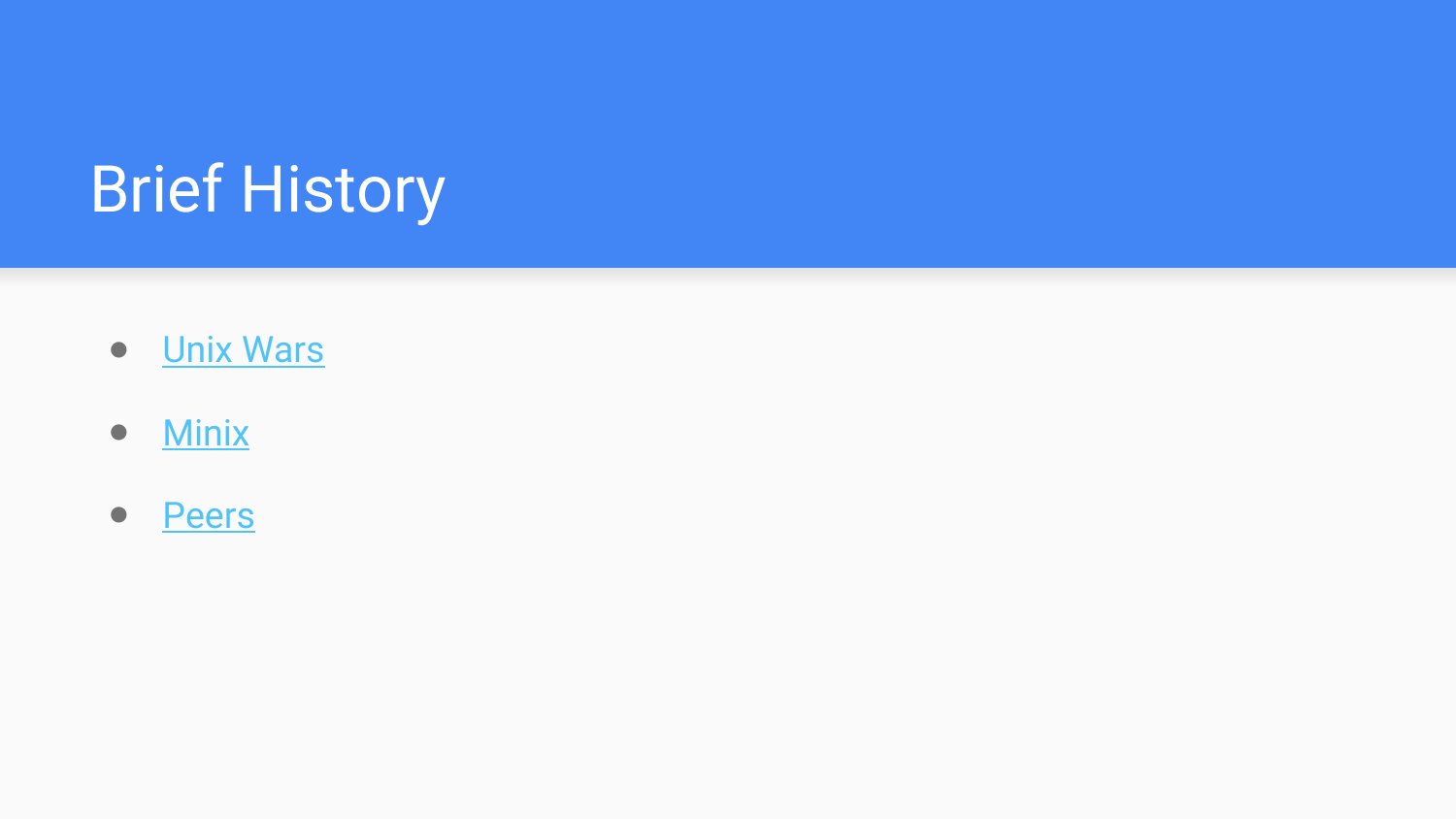

# Brief History
Unix Wars
Minix
Peers